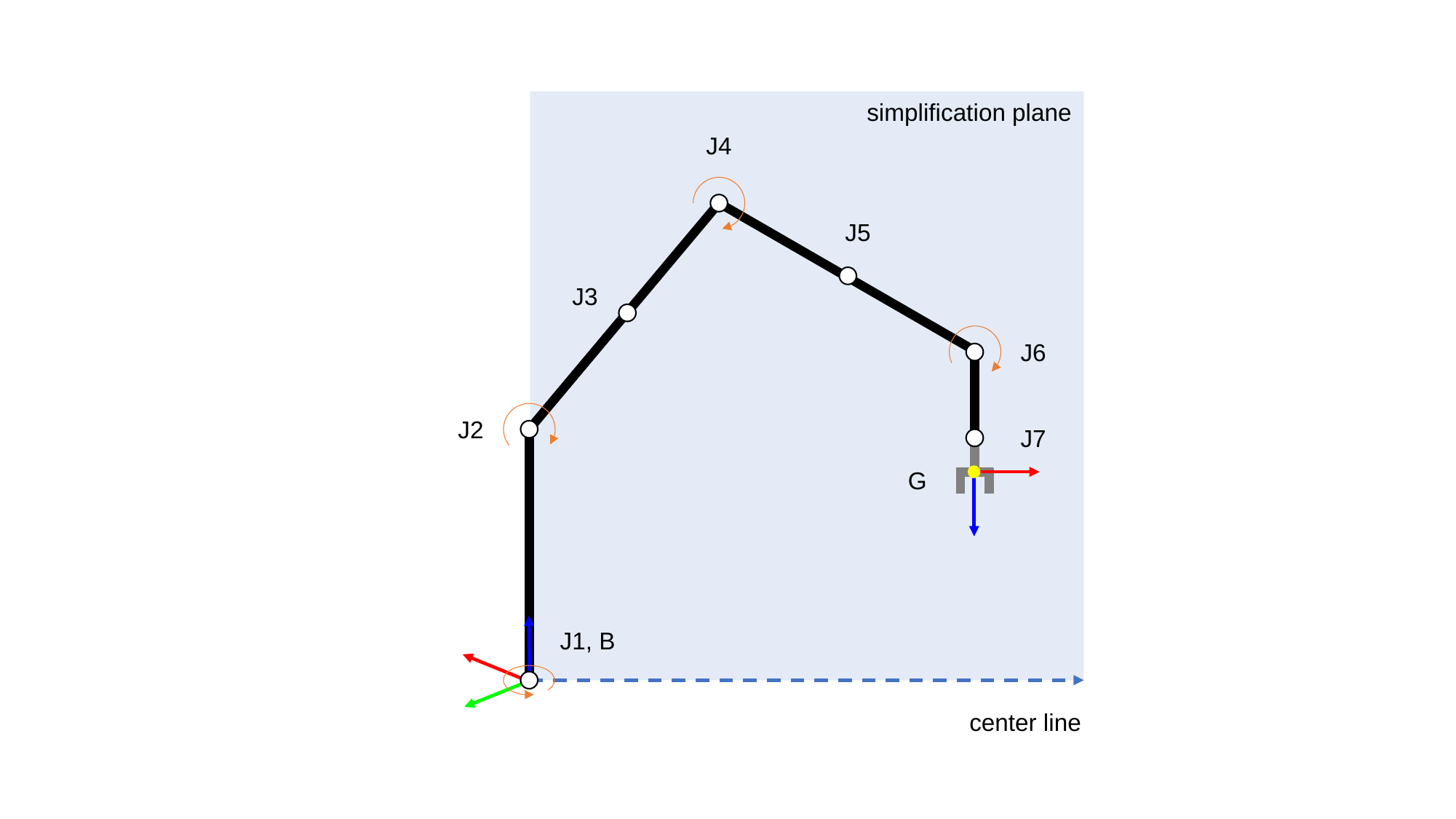

simplification plane
J4

J5

J3

J6

J2
J7

G

J1, B

center line